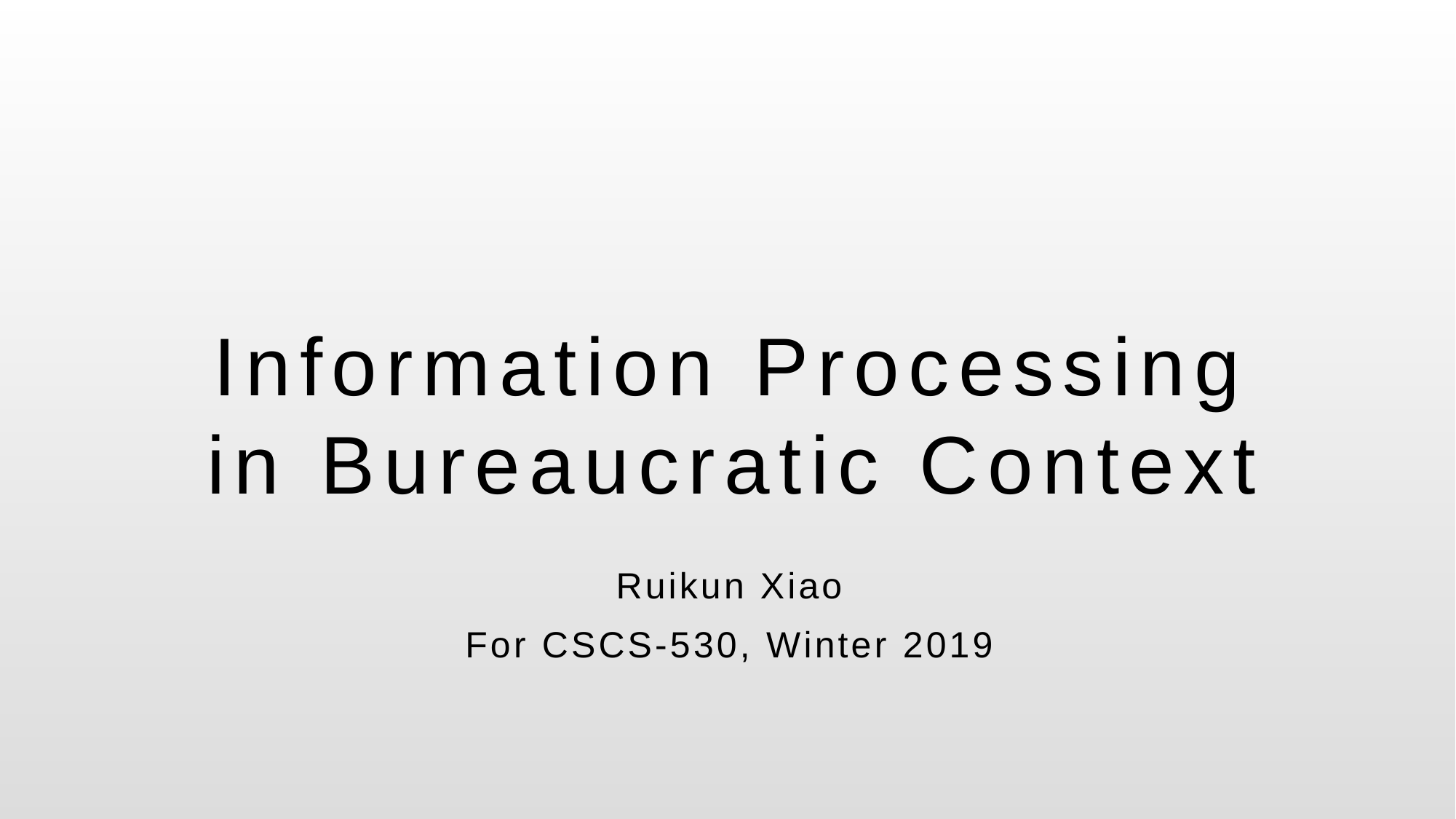

# Information Processing in Bureaucratic Context
Ruikun Xiao
For CSCS-530, Winter 2019